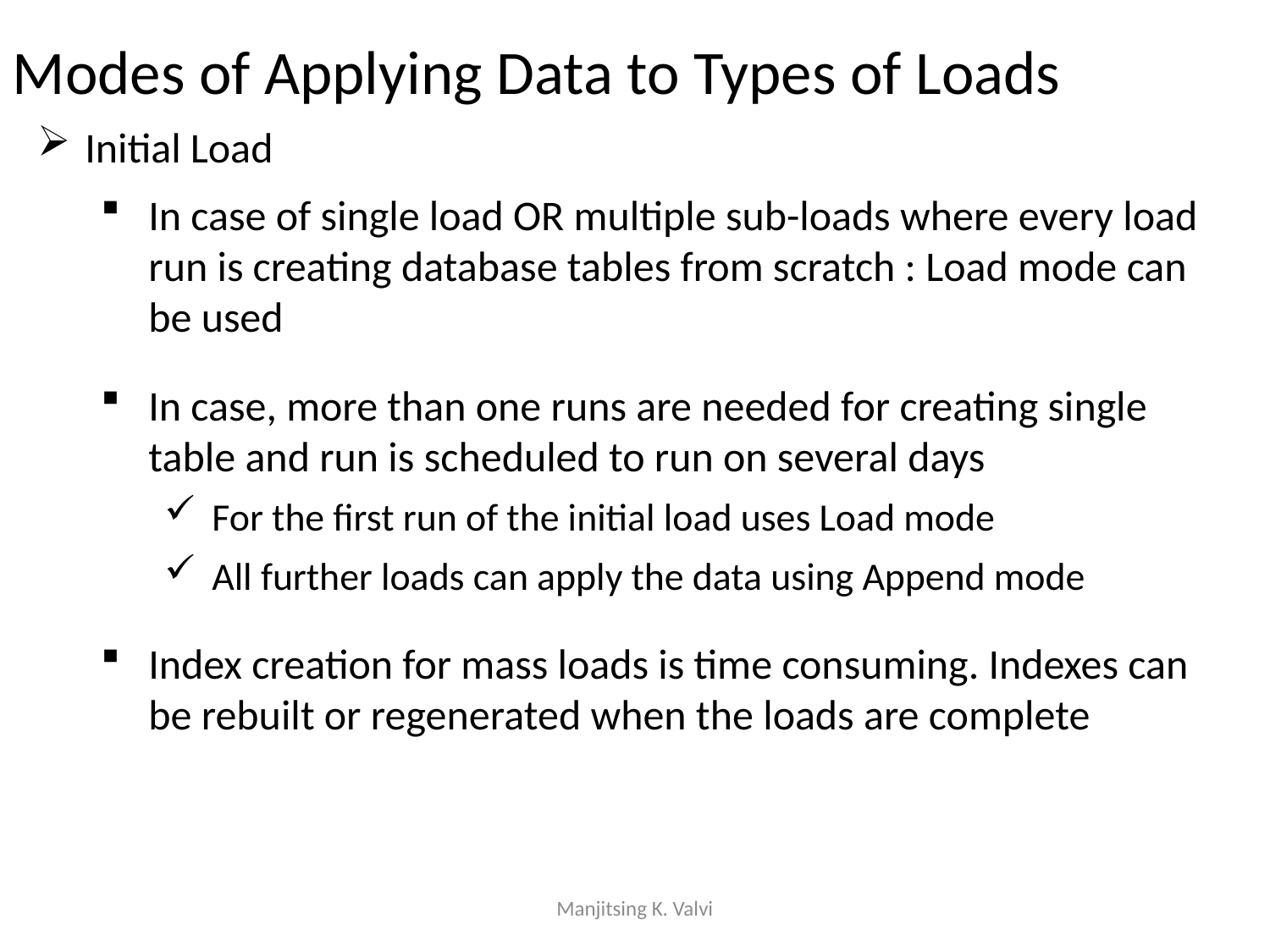

Modes of Applying Data to Types of Loads
Initial Load

In case of single load OR multiple sub-loads where every load run is creating database tables from scratch : Load mode can be used

In case, more than one runs are needed for creating single table and run is scheduled to run on several days

For the first run of the initial load uses Load mode

All further loads can apply the data using Append mode

Index creation for mass loads is time consuming. Indexes can be rebuilt or regenerated when the loads are complete
Manjitsing K. Valvi